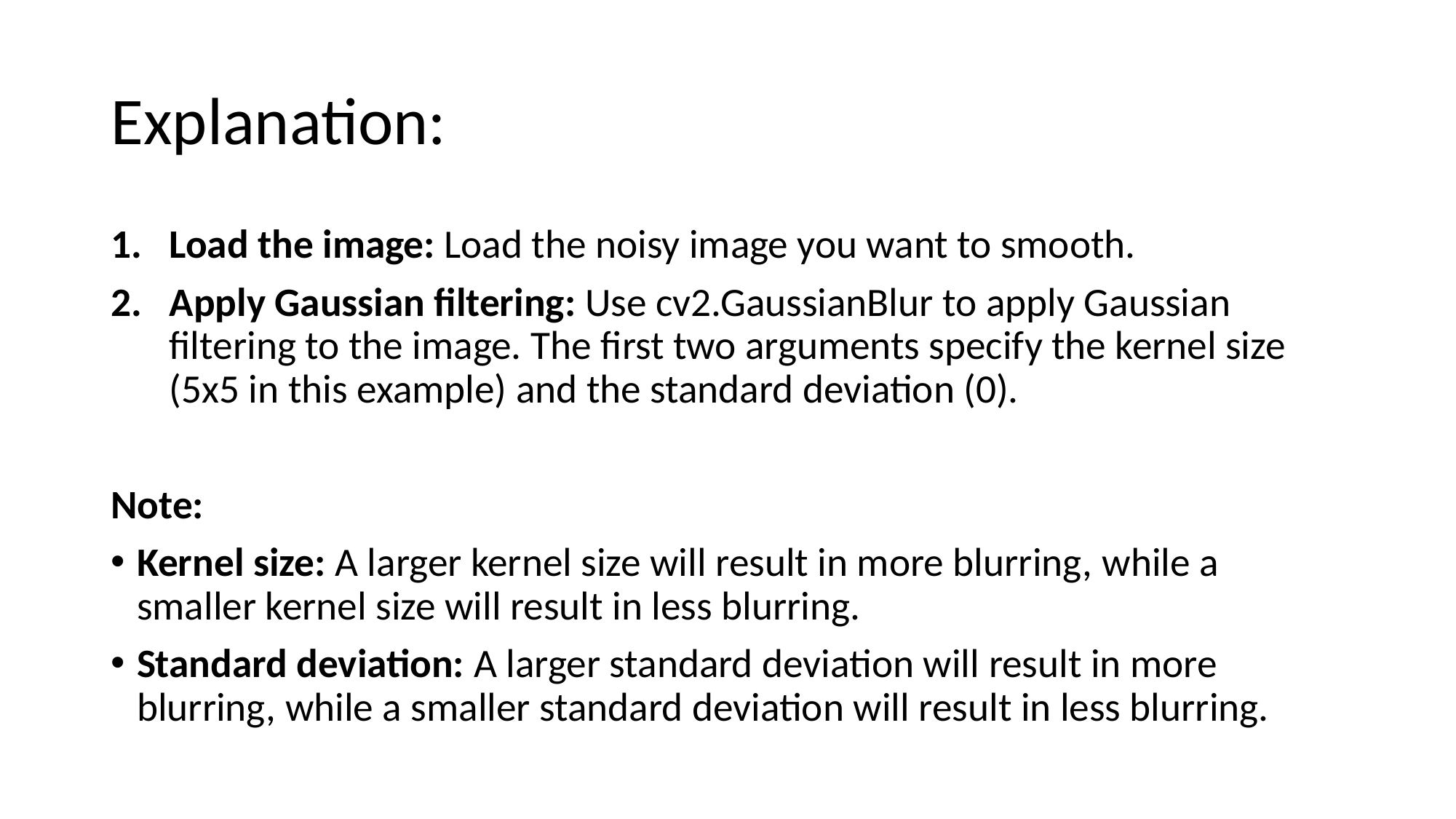

# Explanation:
Load the image: Load the noisy image you want to smooth.
Apply Gaussian filtering: Use cv2.GaussianBlur to apply Gaussian filtering to the image. The first two arguments specify the kernel size (5x5 in this example) and the standard deviation (0).

Note:
Kernel size: A larger kernel size will result in more blurring, while a smaller kernel size will result in less blurring.
Standard deviation: A larger standard deviation will result in more blurring, while a smaller standard deviation will result in less blurring.